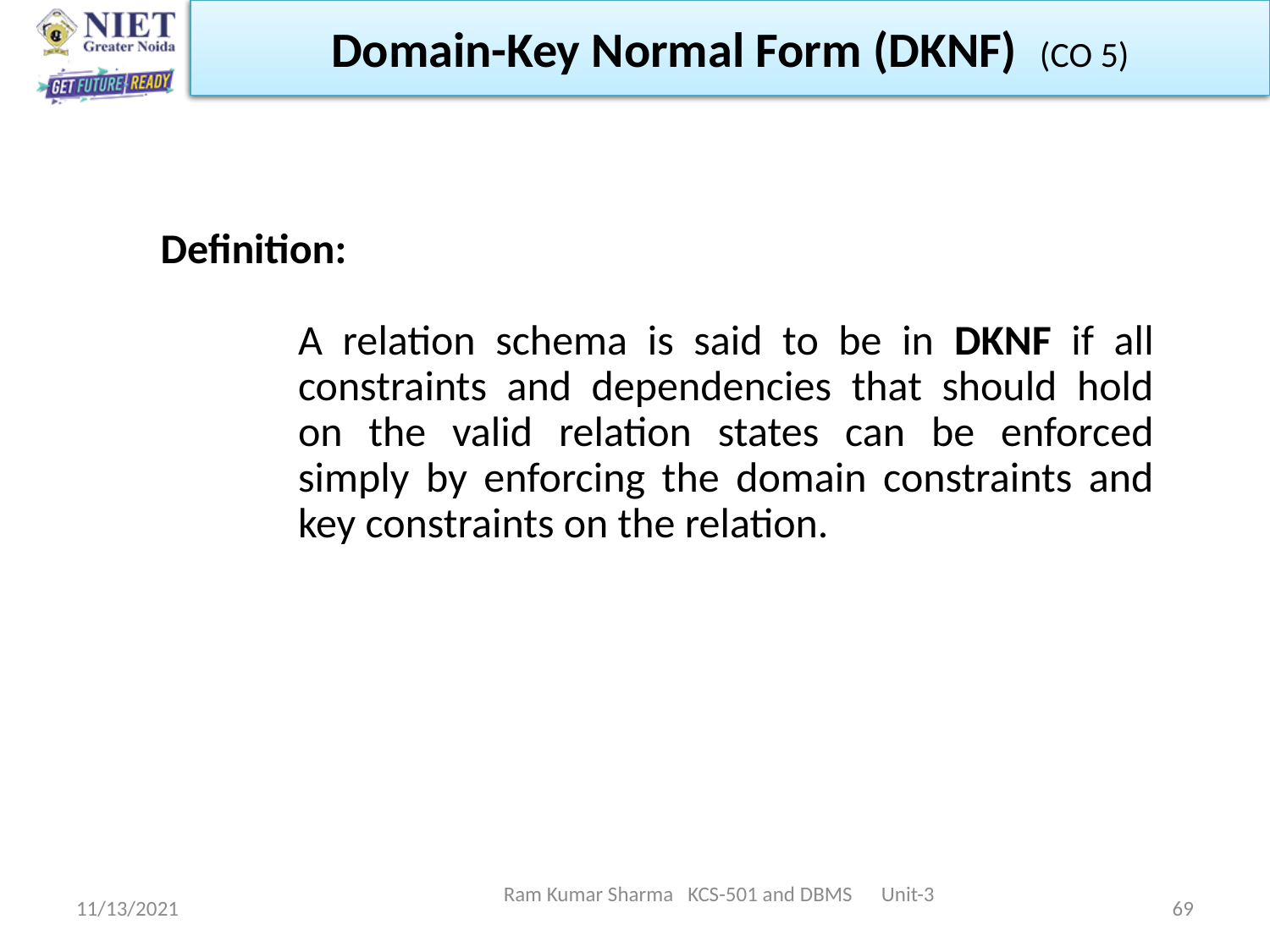

Domain-Key Normal Form (DKNF)  (CO 5)
Definition:

	A relation schema is said to be in DKNF if all constraints and dependencies that should hold on the valid relation states can be enforced simply by enforcing the domain constraints and key constraints on the relation.
Ram Kumar Sharma   KCS-501 and DBMS      Unit-3
11/13/2021
69